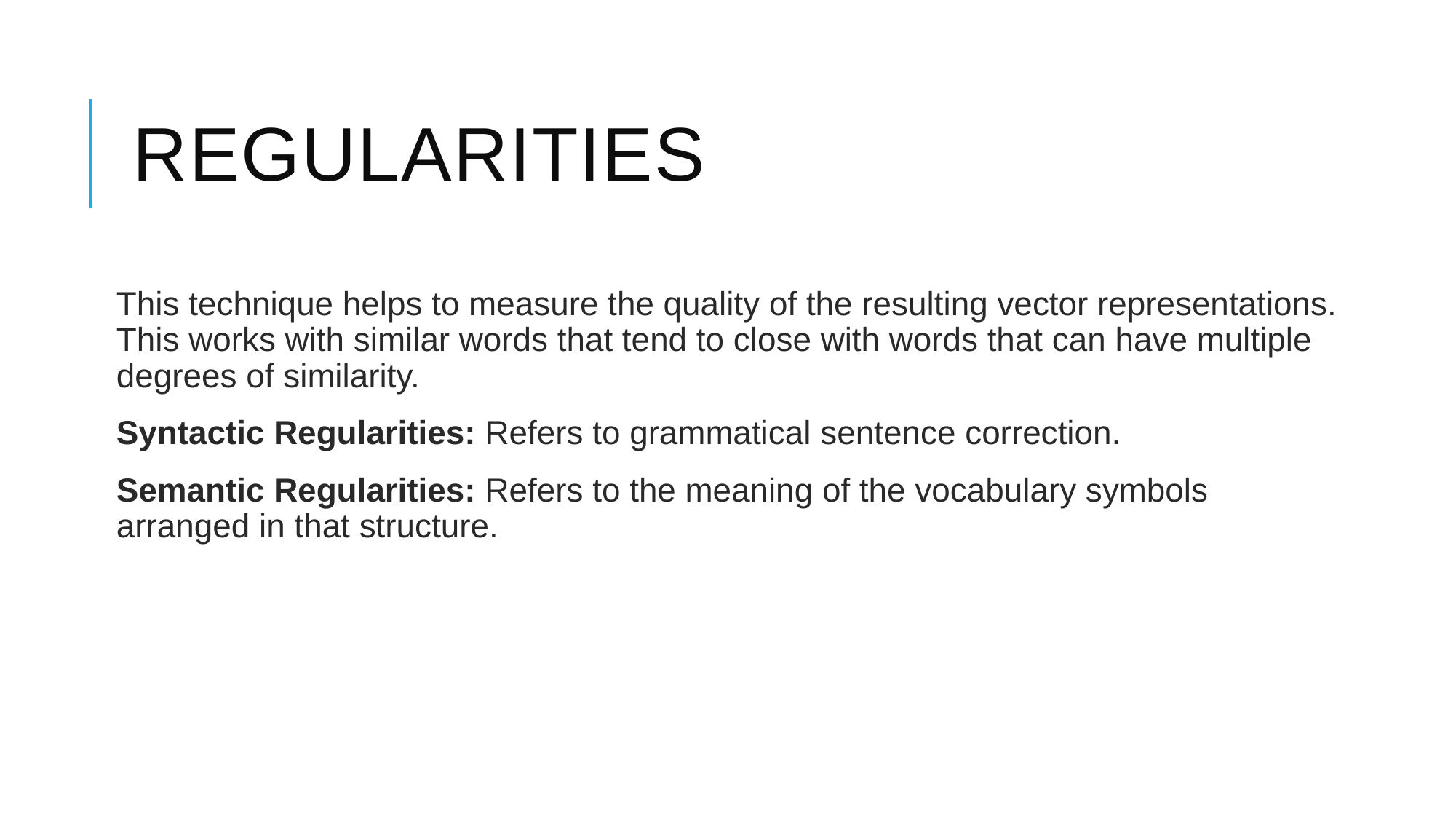

# Regularities
This technique helps to measure the quality of the resulting vector representations. This works with similar words that tend to close with words that can have multiple degrees of similarity.
Syntactic Regularities: Refers to grammatical sentence correction.
Semantic Regularities: Refers to the meaning of the vocabulary symbols arranged in that structure.